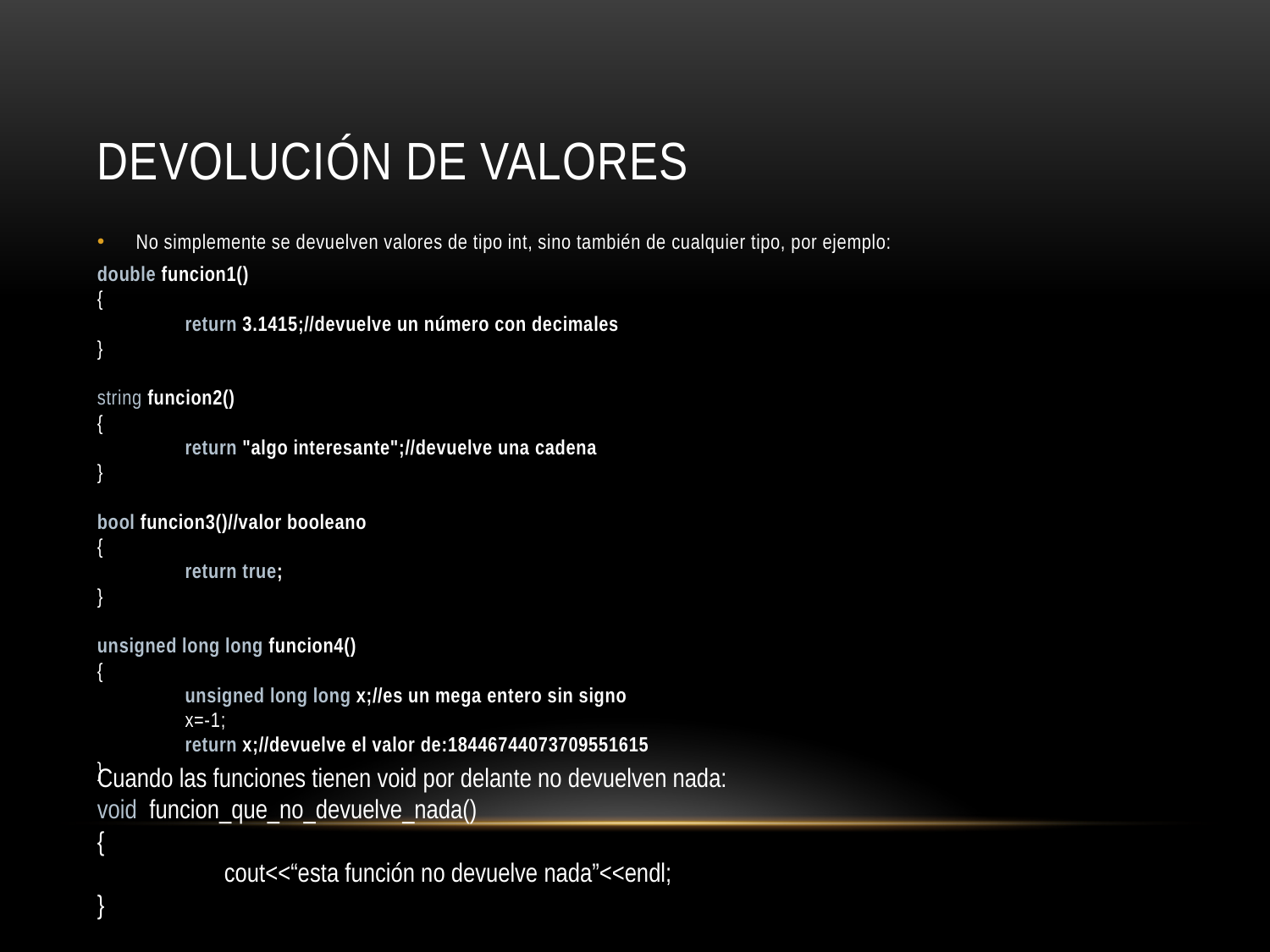

# Devolución de valores
No simplemente se devuelven valores de tipo int, sino también de cualquier tipo, por ejemplo:
double funcion1()
{
	return 3.1415;//devuelve un número con decimales
}

string funcion2()
{
	return "algo interesante";//devuelve una cadena
}

bool funcion3()//valor booleano
{
	return true;
}

unsigned long long funcion4()
{
	unsigned long long x;//es un mega entero sin signo
	x=-1;
	return x;//devuelve el valor de:18446744073709551615
}
Cuando las funciones tienen void por delante no devuelven nada:
void  funcion_que_no_devuelve_nada()
{
	cout<<“esta función no devuelve nada”<<endl;
}